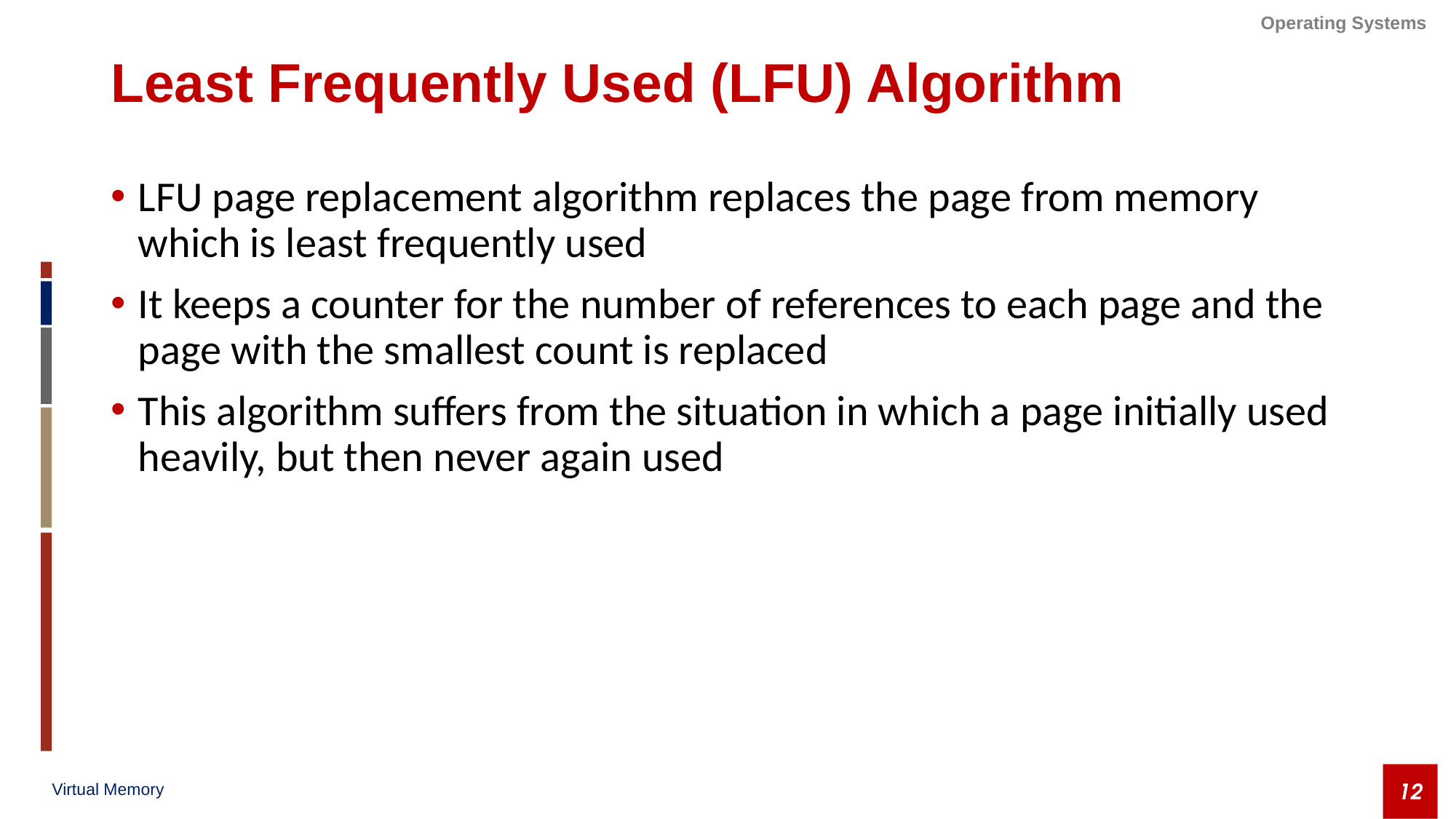

# Least Frequently Used (LFU) Algorithm
LFU page replacement algorithm replaces the page from memory which is least frequently used
It keeps a counter for the number of references to each page and the page with the smallest count is replaced
This algorithm suffers from the situation in which a page initially used heavily, but then never again used